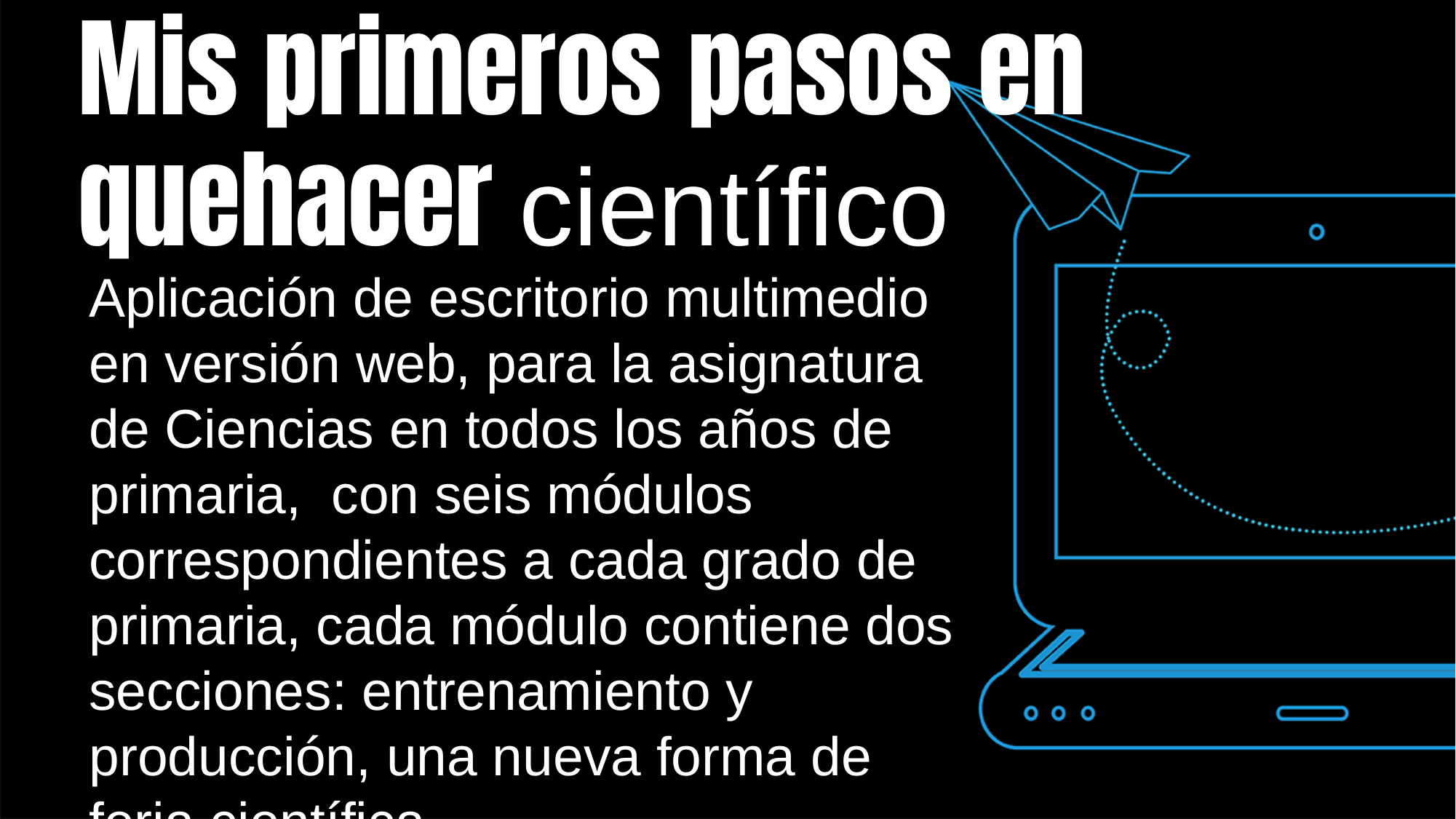

Mis primeros pasos en quehacer científico
Aplicación de escritorio multimedio en versión web, para la asignatura de Ciencias en todos los años de primaria,  con seis módulos correspondientes a cada grado de primaria, cada módulo contiene dos secciones: entrenamiento y producción, una nueva forma de feria científica